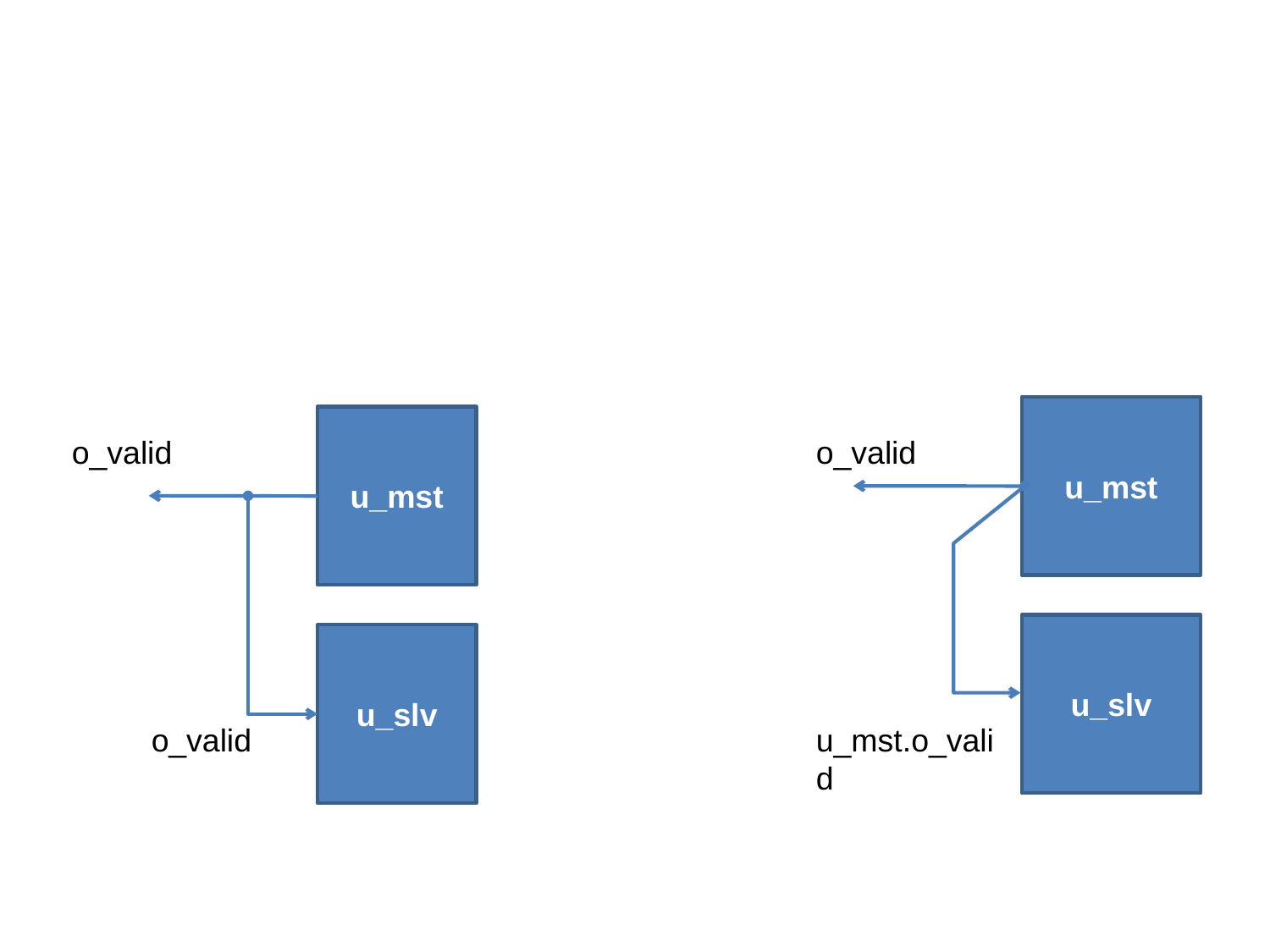

#

u_mst
u_mst
o_valid
o_valid

u_slv
u_slv
o_valid
u_mst.o_valid